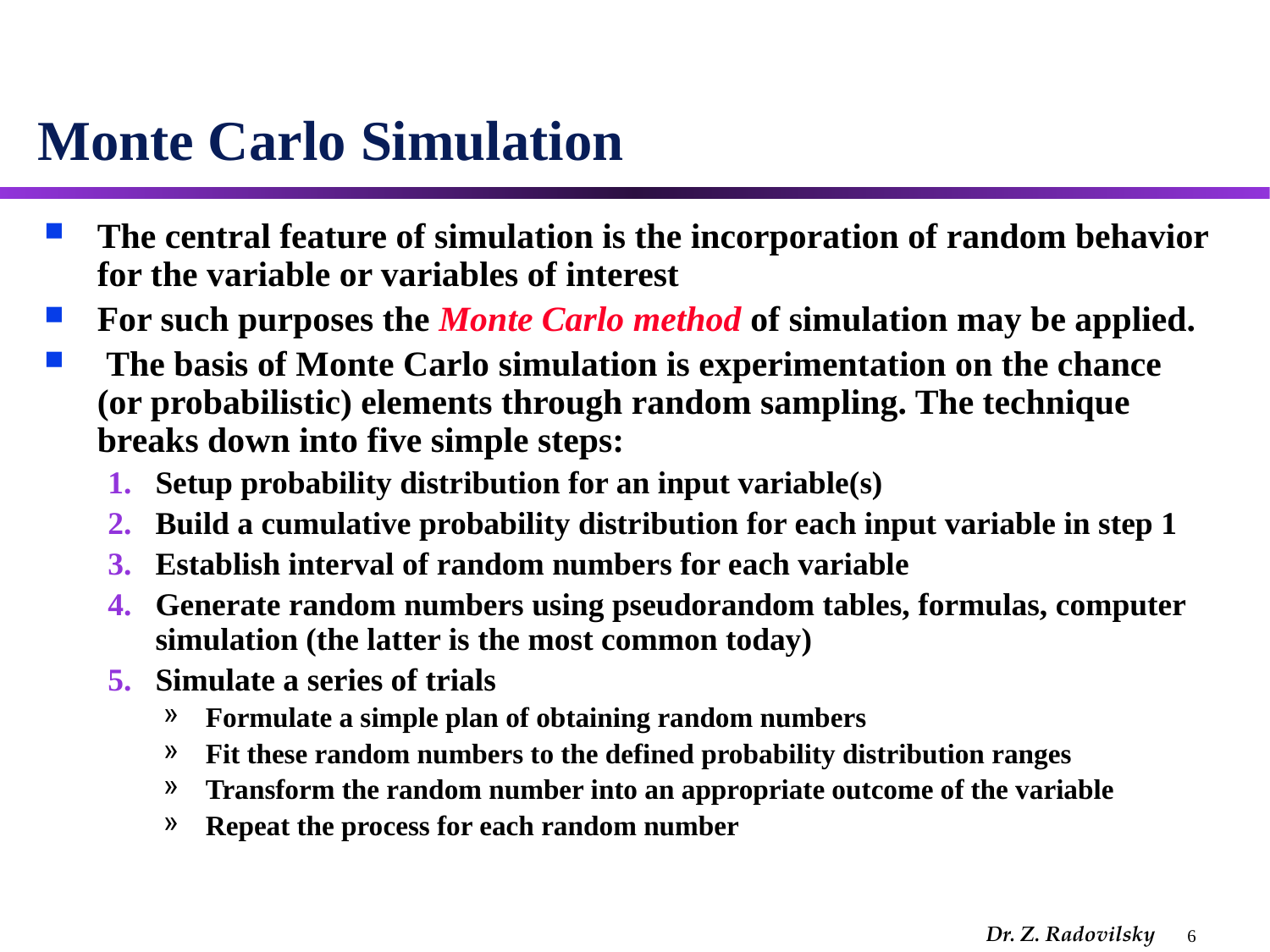

# Monte Carlo Simulation
The central feature of simulation is the incorporation of random behavior for the variable or variables of interest
For such purposes the Monte Carlo method of simulation may be applied.
 The basis of Monte Carlo simulation is experimentation on the chance (or probabilistic) elements through random sampling. The technique breaks down into five simple steps:
Setup probability distribution for an input variable(s)
Build a cumulative probability distribution for each input variable in step 1
Establish interval of random numbers for each variable
Generate random numbers using pseudorandom tables, formulas, computer  simulation (the latter is the most common today)
Simulate a series of trials
Formulate a simple plan of obtaining random numbers
Fit these random numbers to the defined probability distribution ranges
Transform the random number into an appropriate outcome of the variable
Repeat the process for each random number